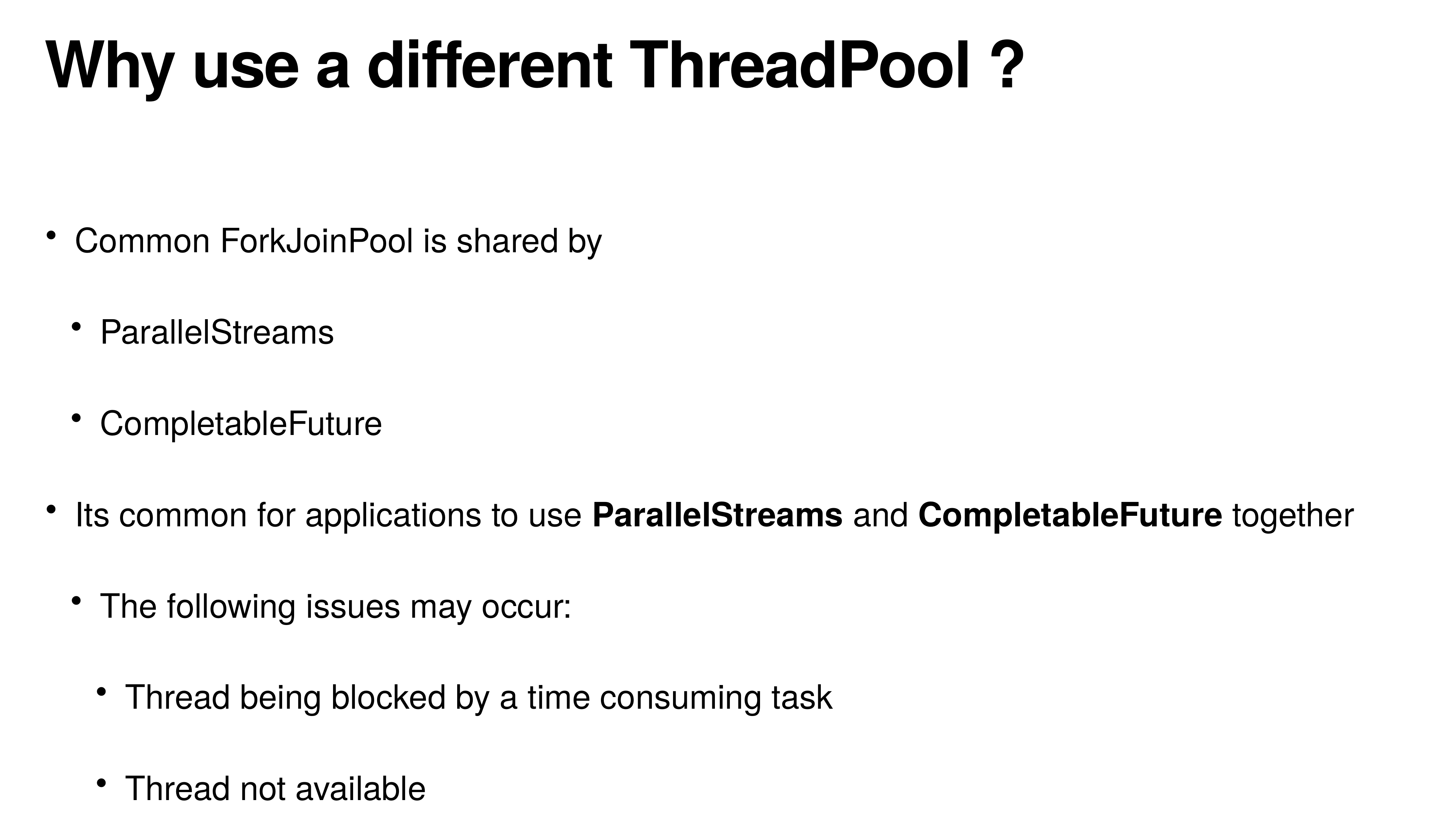

# Why use a different ThreadPool ?
Common ForkJoinPool is shared by
ParallelStreams
CompletableFuture
Its common for applications to use ParallelStreams and CompletableFuture together
The following issues may occur:
Thread being blocked by a time consuming task
Thread not available